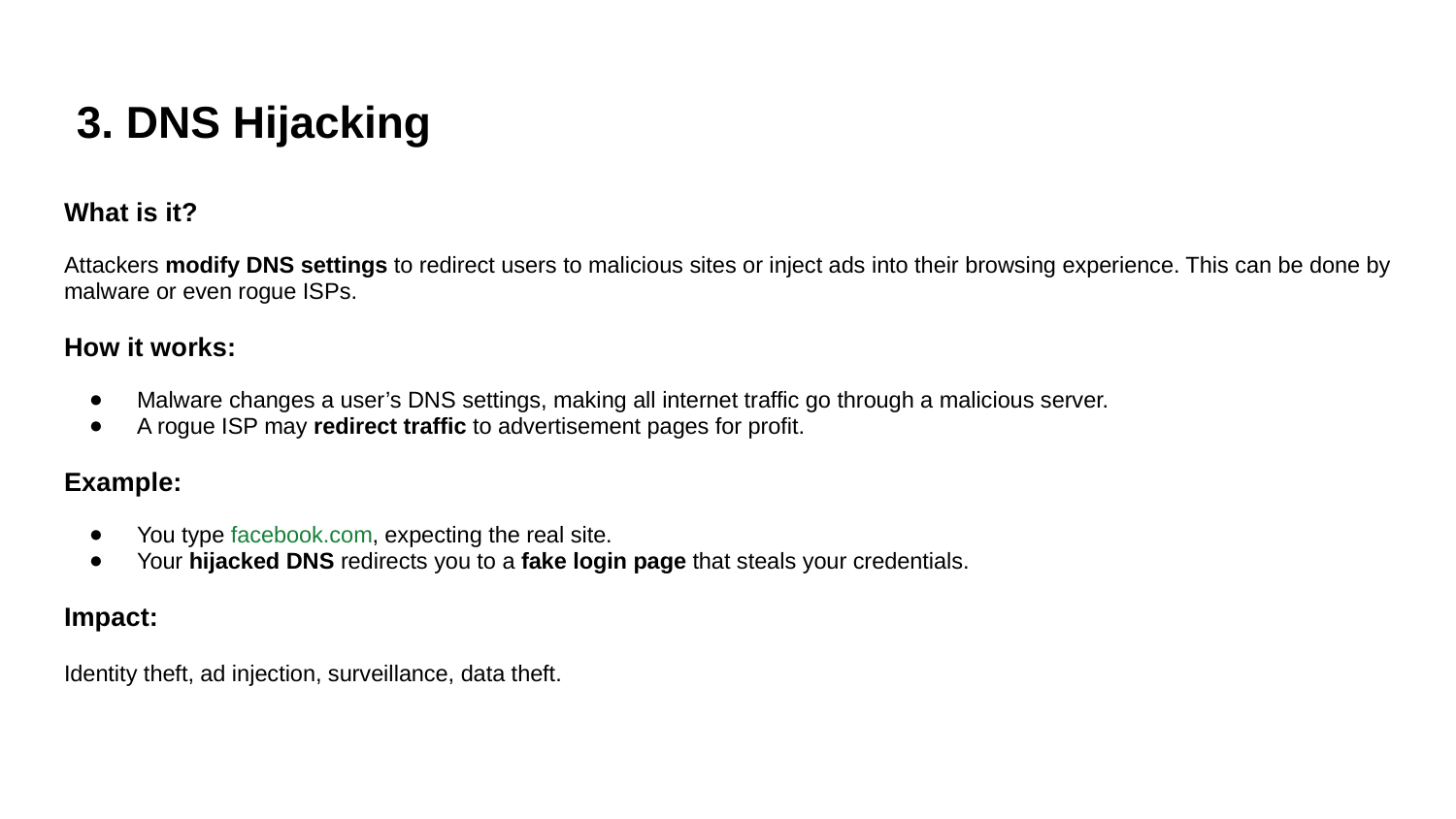

# 3. DNS Hijacking
What is it?
Attackers modify DNS settings to redirect users to malicious sites or inject ads into their browsing experience. This can be done by malware or even rogue ISPs.
How it works:
Malware changes a user’s DNS settings, making all internet traffic go through a malicious server.
A rogue ISP may redirect traffic to advertisement pages for profit.
Example:
You type facebook.com, expecting the real site.
Your hijacked DNS redirects you to a fake login page that steals your credentials.
Impact:
Identity theft, ad injection, surveillance, data theft.